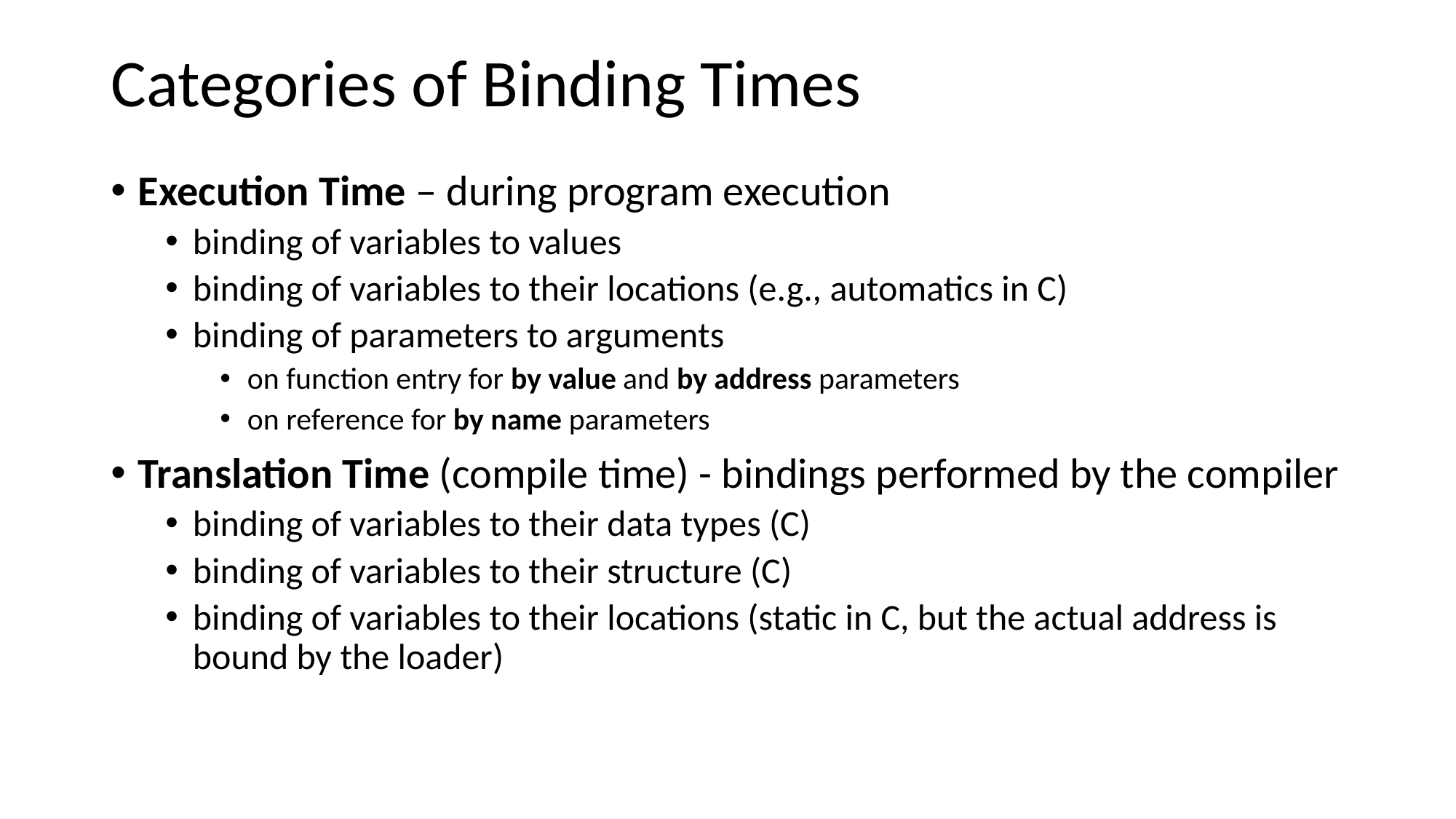

# Categories of Binding Times
Execution Time – during program execution
binding of variables to values
binding of variables to their locations (e.g., automatics in C)
binding of parameters to arguments
on function entry for by value and by address parameters
on reference for by name parameters
Translation Time (compile time) - bindings performed by the compiler
binding of variables to their data types (C)
binding of variables to their structure (C)
binding of variables to their locations (static in C, but the actual address is bound by the loader)